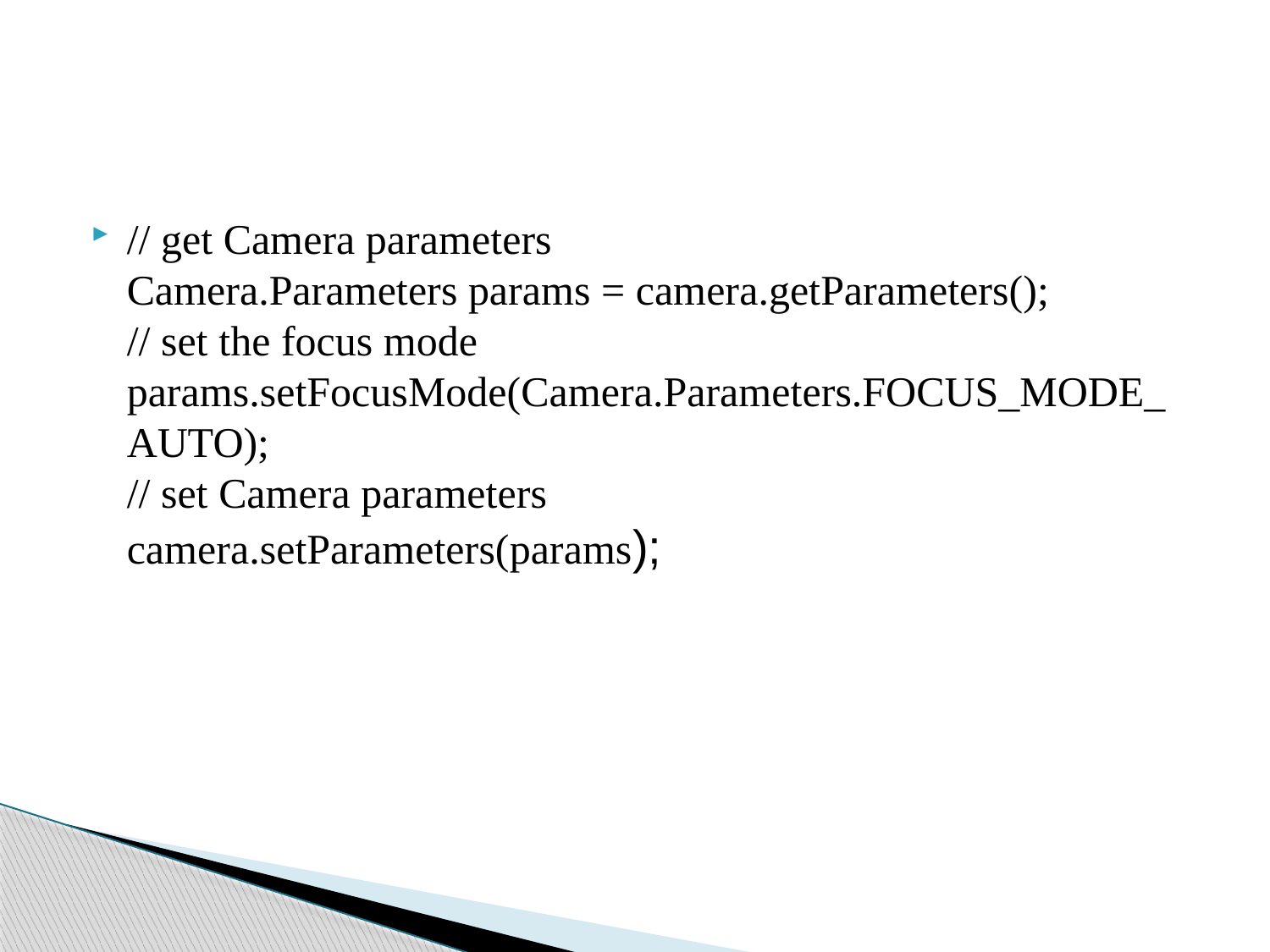

// get Camera parameters
Camera.Parameters params = camera.getParameters();
// set the focus mode
params.setFocusMode(Camera.Parameters.FOCUS_MODE_AUTO);
// set Camera parameters
camera.setParameters(params);